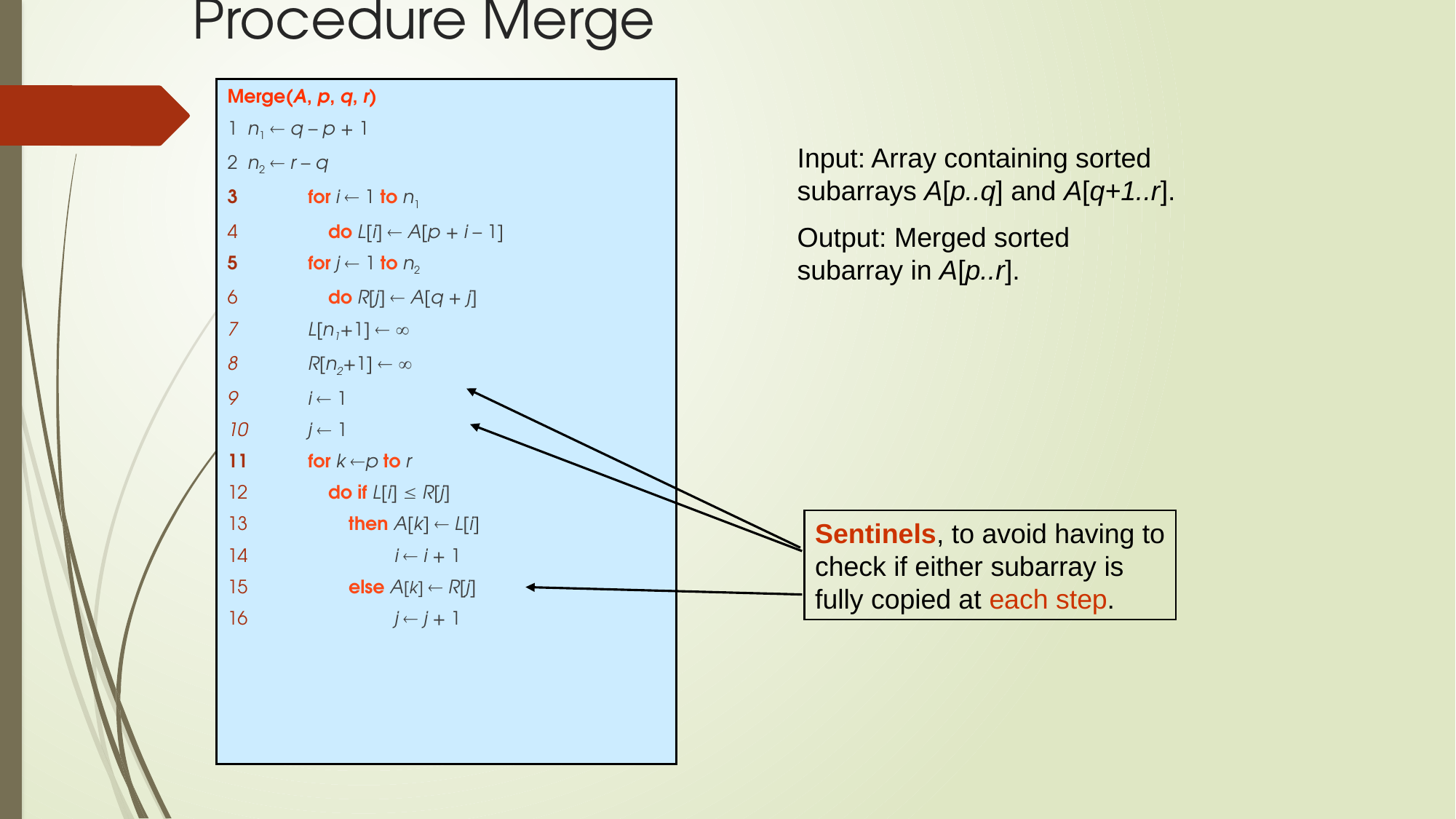

# Procedure Merge
Merge(A, p, q, r)
1  n1 ← q – p + 1
2  n2 ← r – q
for i ← 1 to n1
    do L[i] ← A[p + i – 1]
for j ← 1 to n2
    do R[j] ← A[q + j]
L[n1+1] ← ∞
R[n2+1] ← ∞
i ← 1
j ← 1
for k ←p to r
    do if L[i] ≤ R[j]
        then A[k] ← L[i]
                 i ← i + 1
        else A[k] ← R[j]
                 j ← j + 1

Input: Array containing sorted subarrays A[p..q] and A[q+1..r].
Output: Merged sorted subarray in A[p..r].

Sentinels, to avoid having to
check if either subarray is
fully copied at each step.